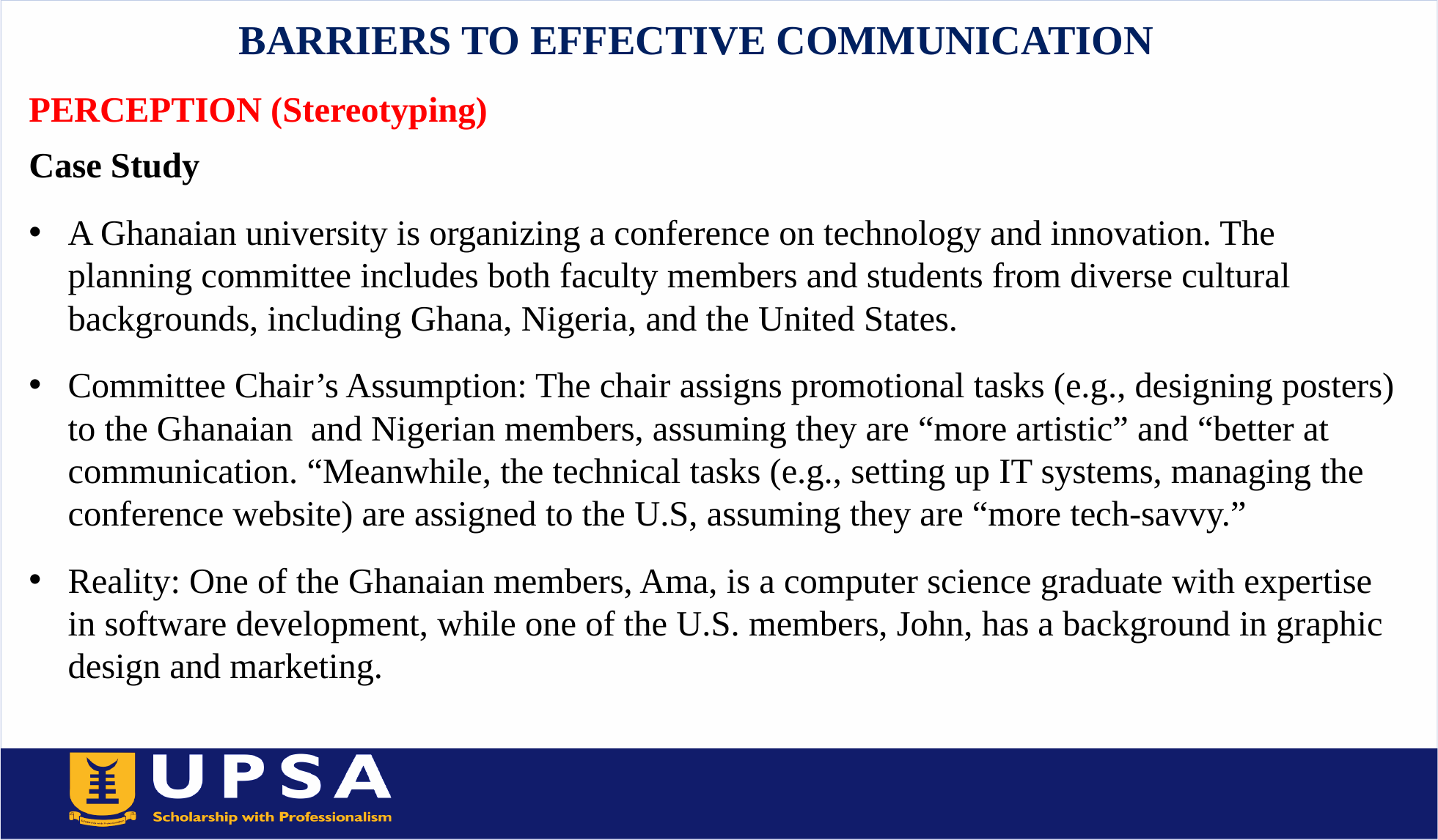

# BARRIERS TO EFFECTIVE COMMUNICATION
PERCEPTION (Stereotyping)
Case Study
A Ghanaian university is organizing a conference on technology and innovation. The planning committee includes both faculty members and students from diverse cultural backgrounds, including Ghana, Nigeria, and the United States.
Committee Chair’s Assumption: The chair assigns promotional tasks (e.g., designing posters) to the Ghanaian  and Nigerian members, assuming they are “more artistic” and “better at communication. “Meanwhile, the technical tasks (e.g., setting up IT systems, managing the conference website) are assigned to the U.S, assuming they are “more tech-savvy.”
Reality: One of the Ghanaian members, Ama, is a computer science graduate with expertise in software development, while one of the U.S. members, John, has a background in graphic design and marketing.